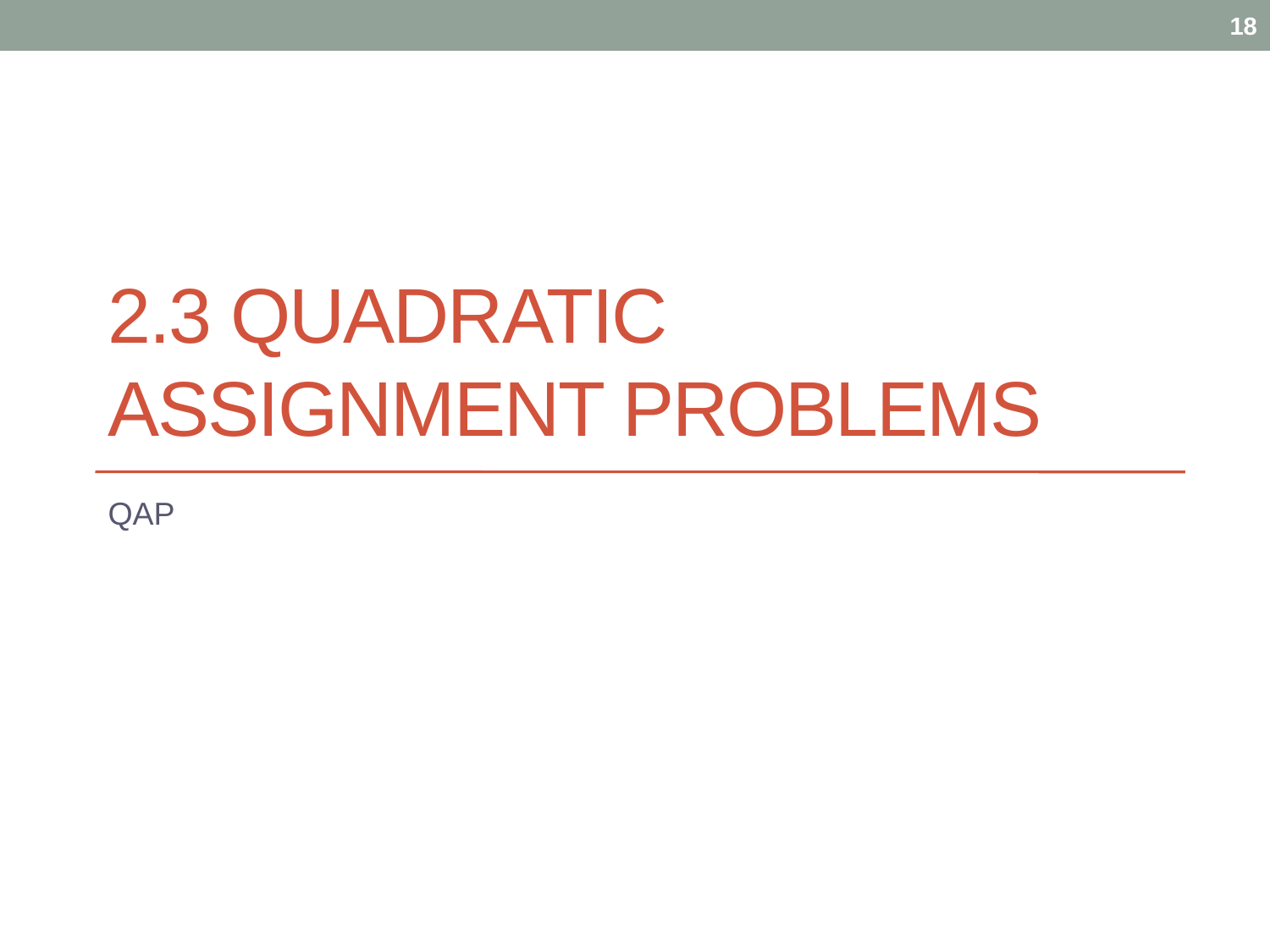

18
# 2.3 Quadratic Assignment Problems
QAP